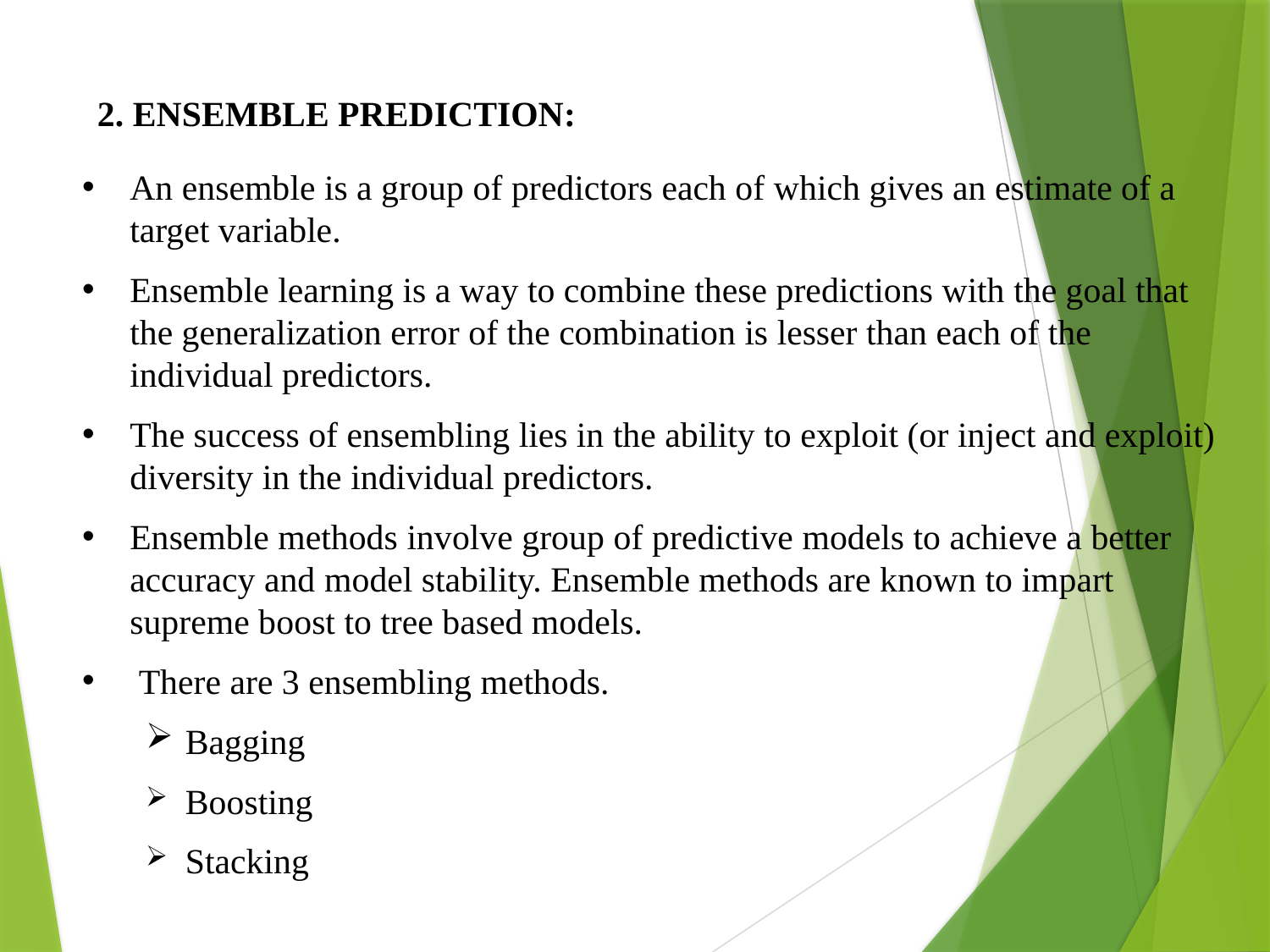

# 2. ENSEMBLE PREDICTION:
An ensemble is a group of predictors each of which gives an estimate of a target variable.
Ensemble learning is a way to combine these predictions with the goal that the generalization error of the combination is lesser than each of the individual predictors.
The success of ensembling lies in the ability to exploit (or inject and exploit) diversity in the individual predictors.
Ensemble methods involve group of predictive models to achieve a better accuracy and model stability. Ensemble methods are known to impart supreme boost to tree based models.
 There are 3 ensembling methods.
Bagging
Boosting
Stacking